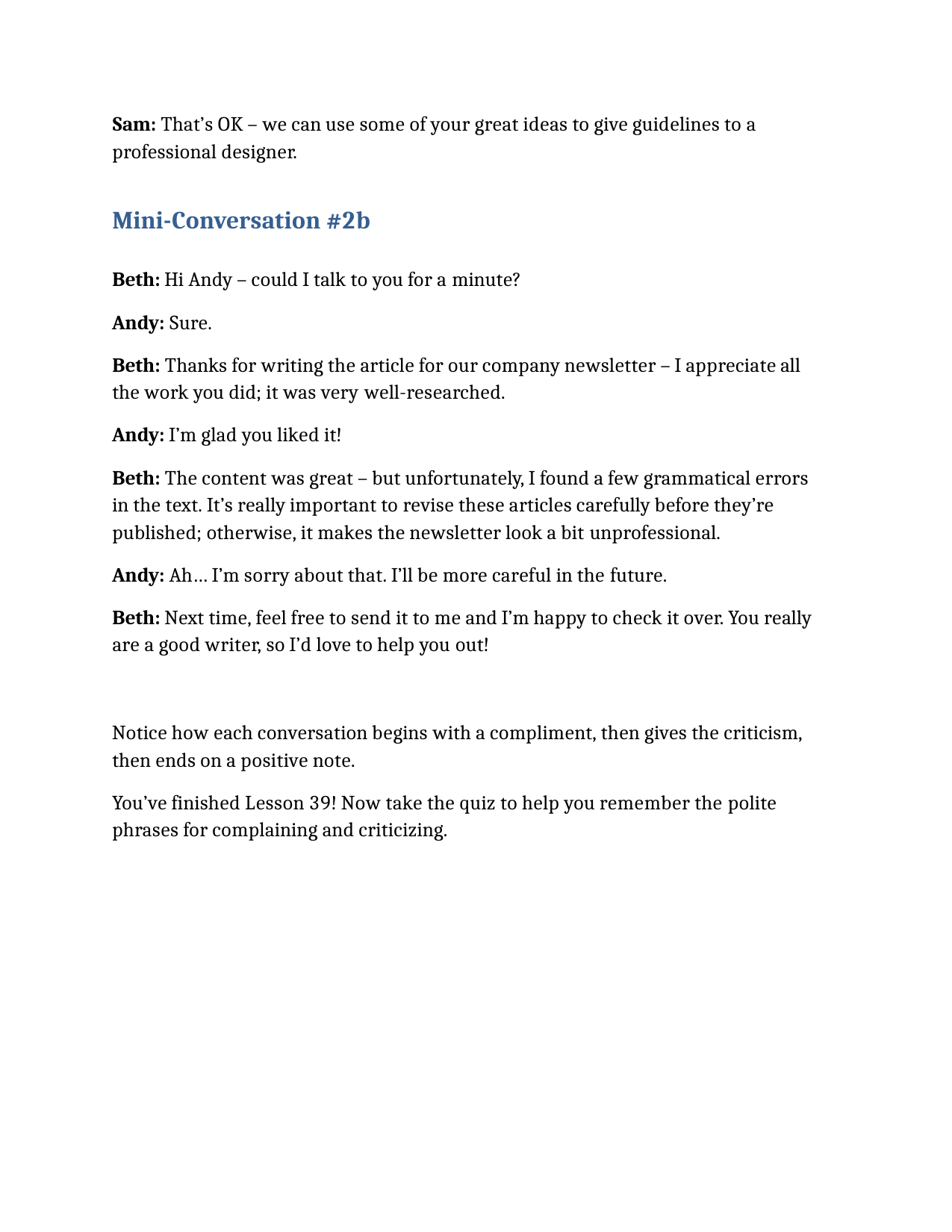

Sam: That’s OK – we can use some of your great ideas to give guidelines to a  professional designer.

Mini-Conversation #2b

Beth: Hi Andy – could I talk to you for a minute?
Andy: Sure.
Beth: Thanks for writing the article for our company newsletter – I appreciate all  the work you did; it was very well-researched.
Andy: I’m glad you liked it!
Beth: The content was great – but unfortunately, I found a few grammatical errors  in the text. It’s really important to revise these articles carefully before they’re  published; otherwise, it makes the newsletter look a bit unprofessional.
Andy: Ah… I’m sorry about that. I’ll be more careful in the future.
Beth: Next time, feel free to send it to me and I’m happy to check it over. You really  are a good writer, so I’d love to help you out!

Notice how each conversation begins with a compliment, then gives the criticism,  then ends on a positive note.
You’ve finished Lesson 39! Now take the quiz to help you remember the polite
phrases for complaining and criticizing.